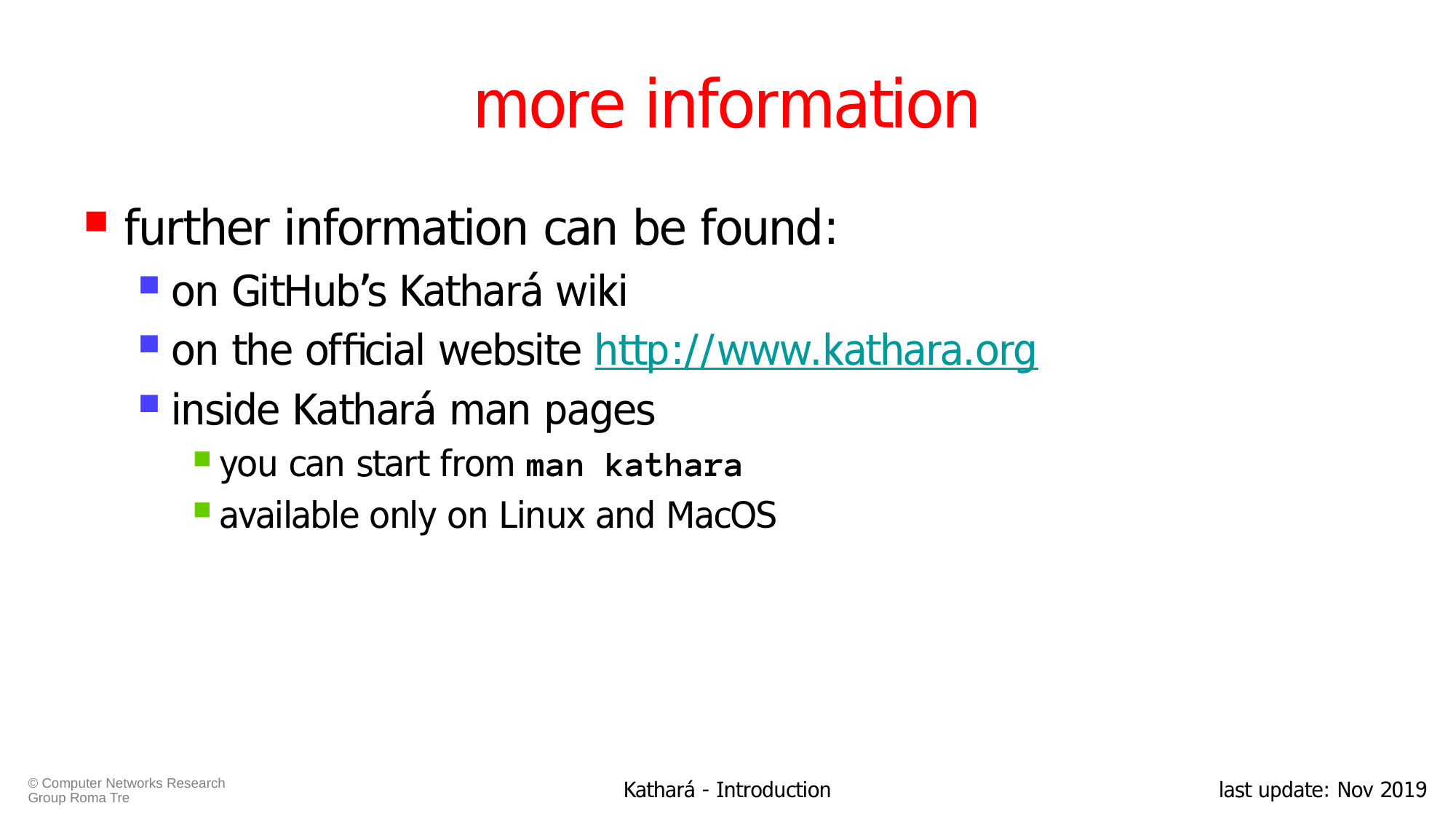

# more information
further information can be found:
on GitHub’s Kathará wiki
on the official website http://www.kathara.org
inside Kathará man pages
you can start from man kathara
available only on Linux and MacOS
Kathará - Introduction
last update: Nov 2019